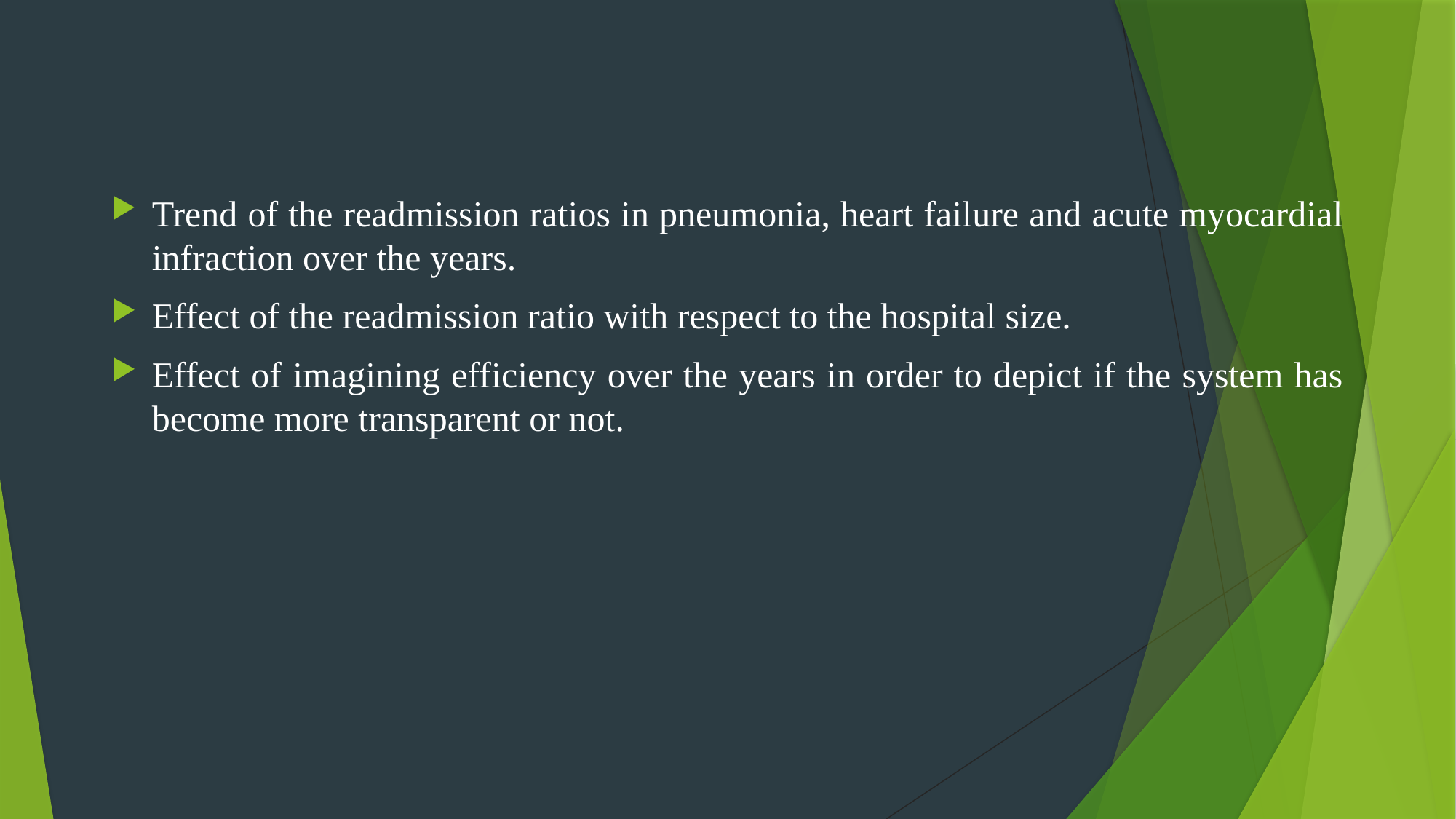

Trend of the readmission ratios in pneumonia, heart failure and acute myocardial infraction over the years.
Effect of the readmission ratio with respect to the hospital size.
Effect of imagining efficiency over the years in order to depict if the system has become more transparent or not.